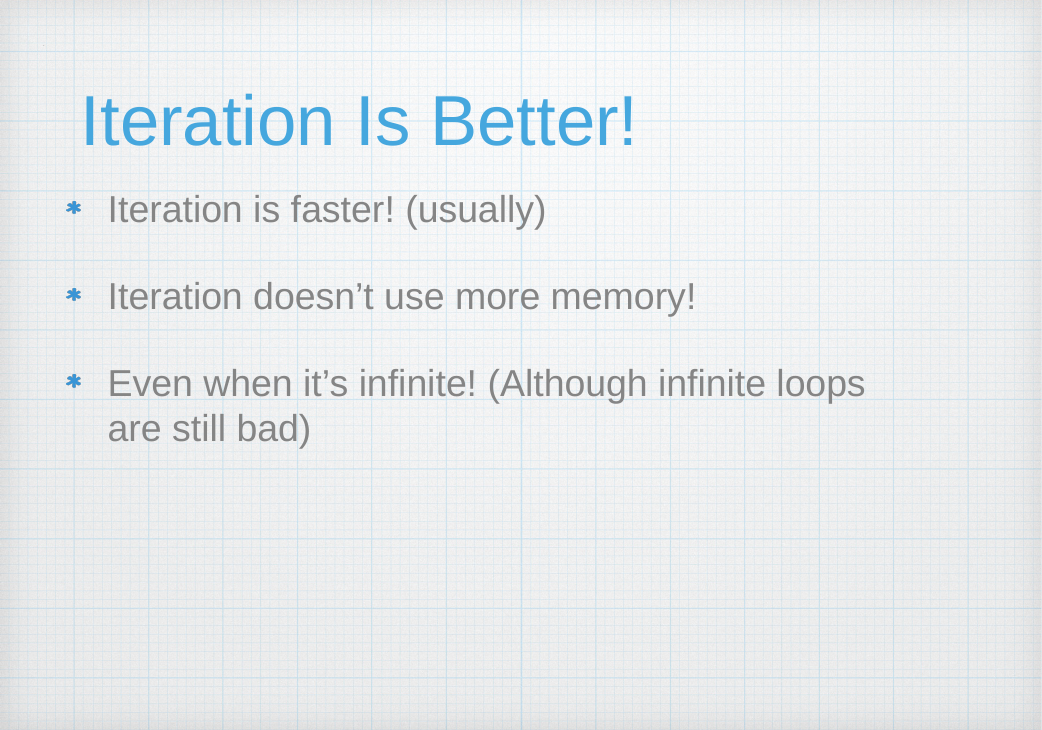

# Iteration Is Better!
Iteration is faster! (usually)
Iteration doesn’t use more memory!
Even when it’s infinite! (Although infinite loops are still bad)